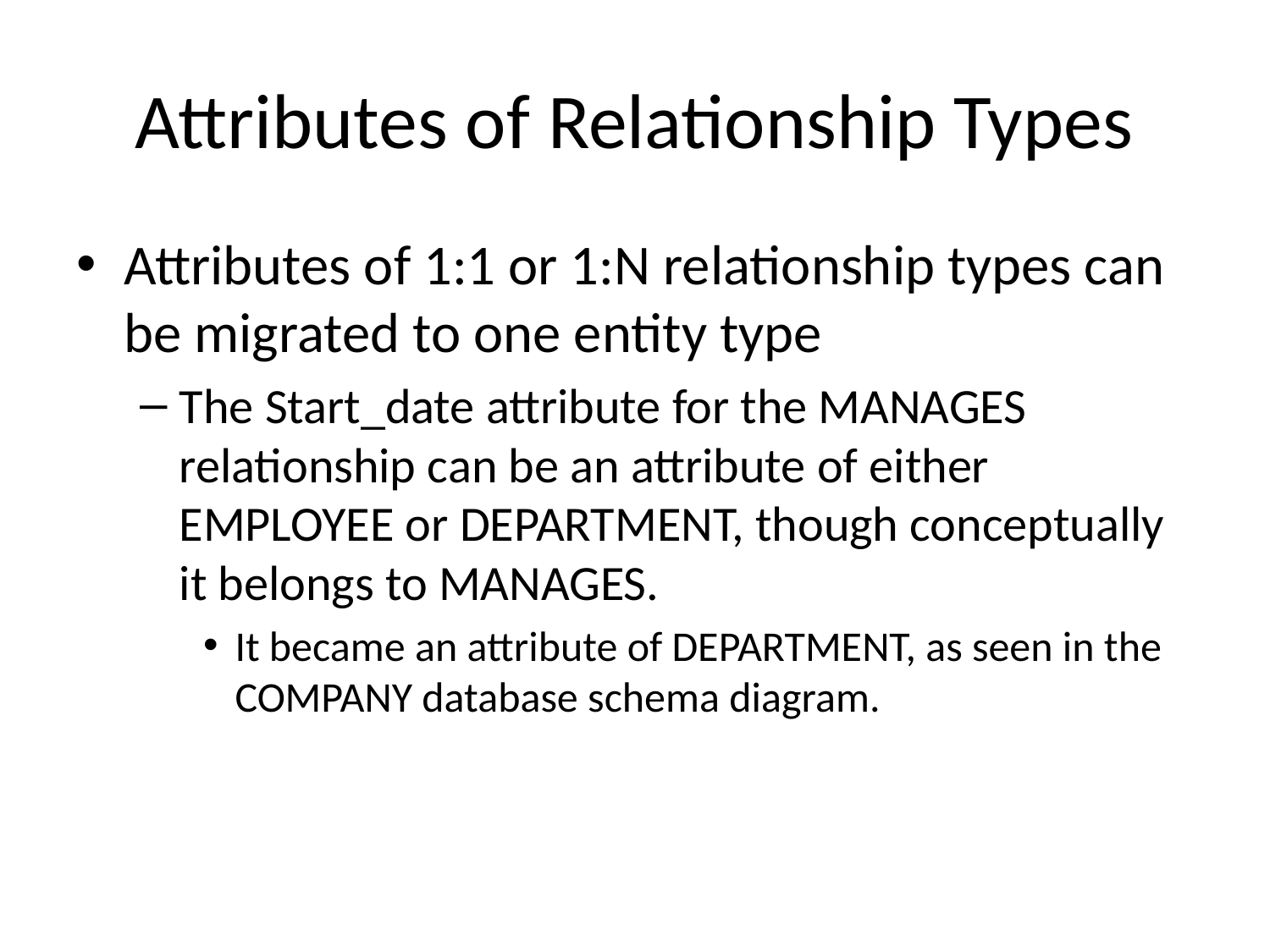

# Attributes of Relationship Types
Attributes of 1:1 or 1:N relationship types can be migrated to one entity type
The Start_date attribute for the MANAGES relationship can be an attribute of either EMPLOYEE or DEPARTMENT, though conceptually it belongs to MANAGES.
It became an attribute of DEPARTMENT, as seen in the COMPANY database schema diagram.